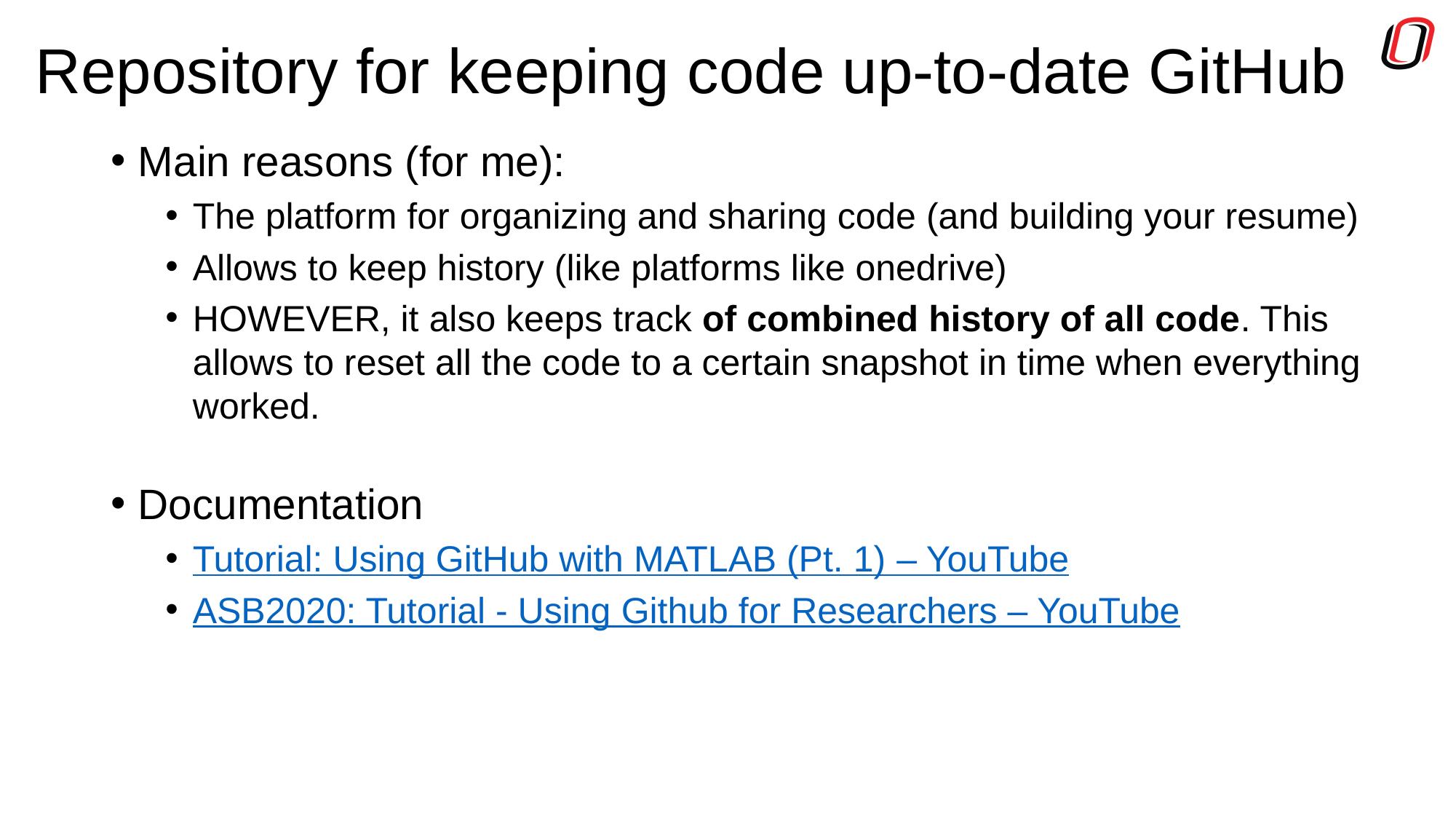

# Repository for keeping code up-to-date GitHub
Main reasons (for me):
The platform for organizing and sharing code (and building your resume)
Allows to keep history (like platforms like onedrive)
HOWEVER, it also keeps track of combined history of all code. This allows to reset all the code to a certain snapshot in time when everything worked.

Documentation
Tutorial: Using GitHub with MATLAB (Pt. 1) – YouTube
ASB2020: Tutorial - Using Github for Researchers – YouTube